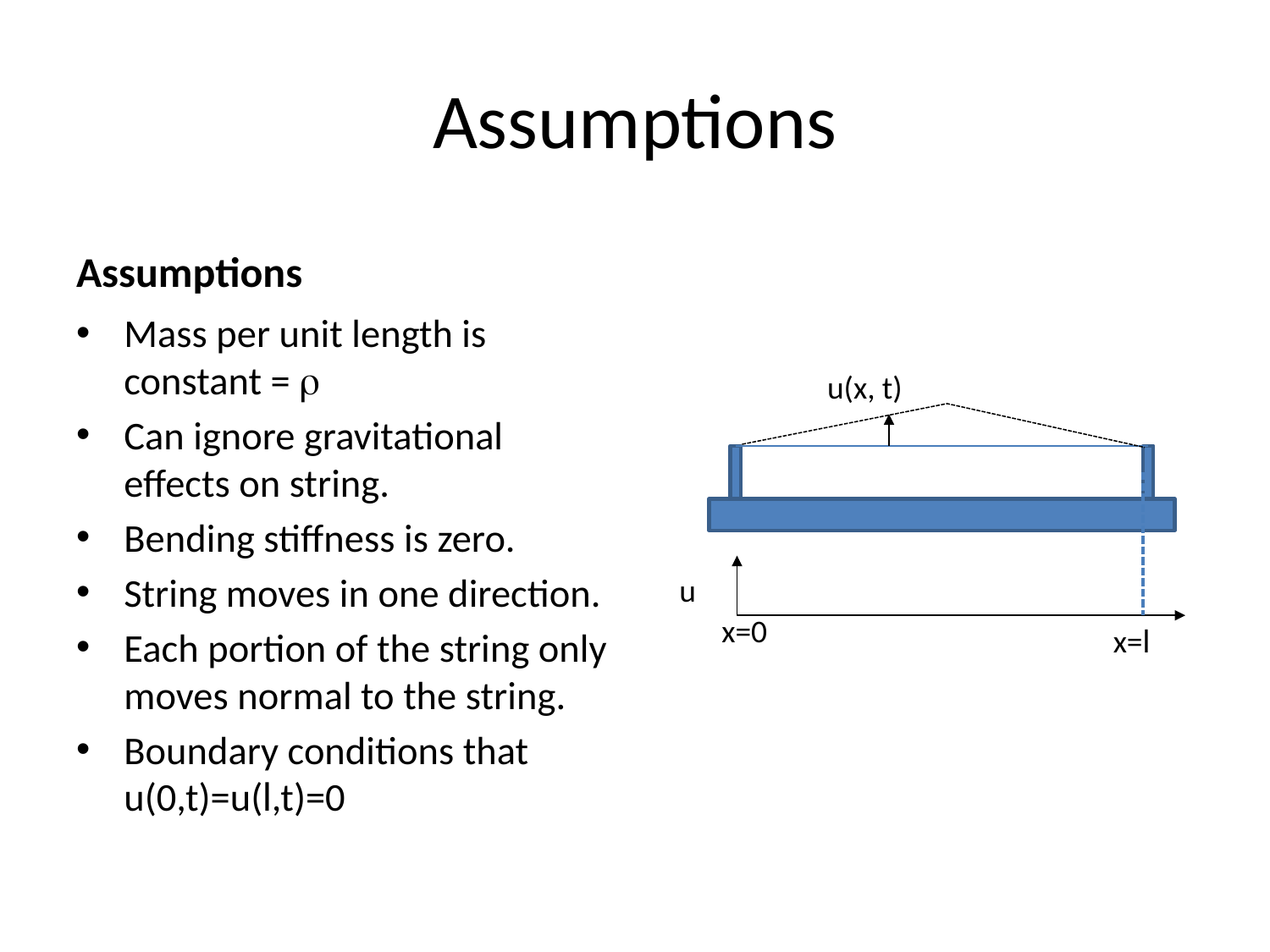

# Assumptions
Assumptions
Mass per unit length is constant = ρ
Can ignore gravitational effects on string.
Bending stiffness is zero.
String moves in one direction.
Each portion of the string only moves normal to the string.
Boundary conditions that u(0,t)=u(l,t)=0
u(x, t)

u
x=0
x=l